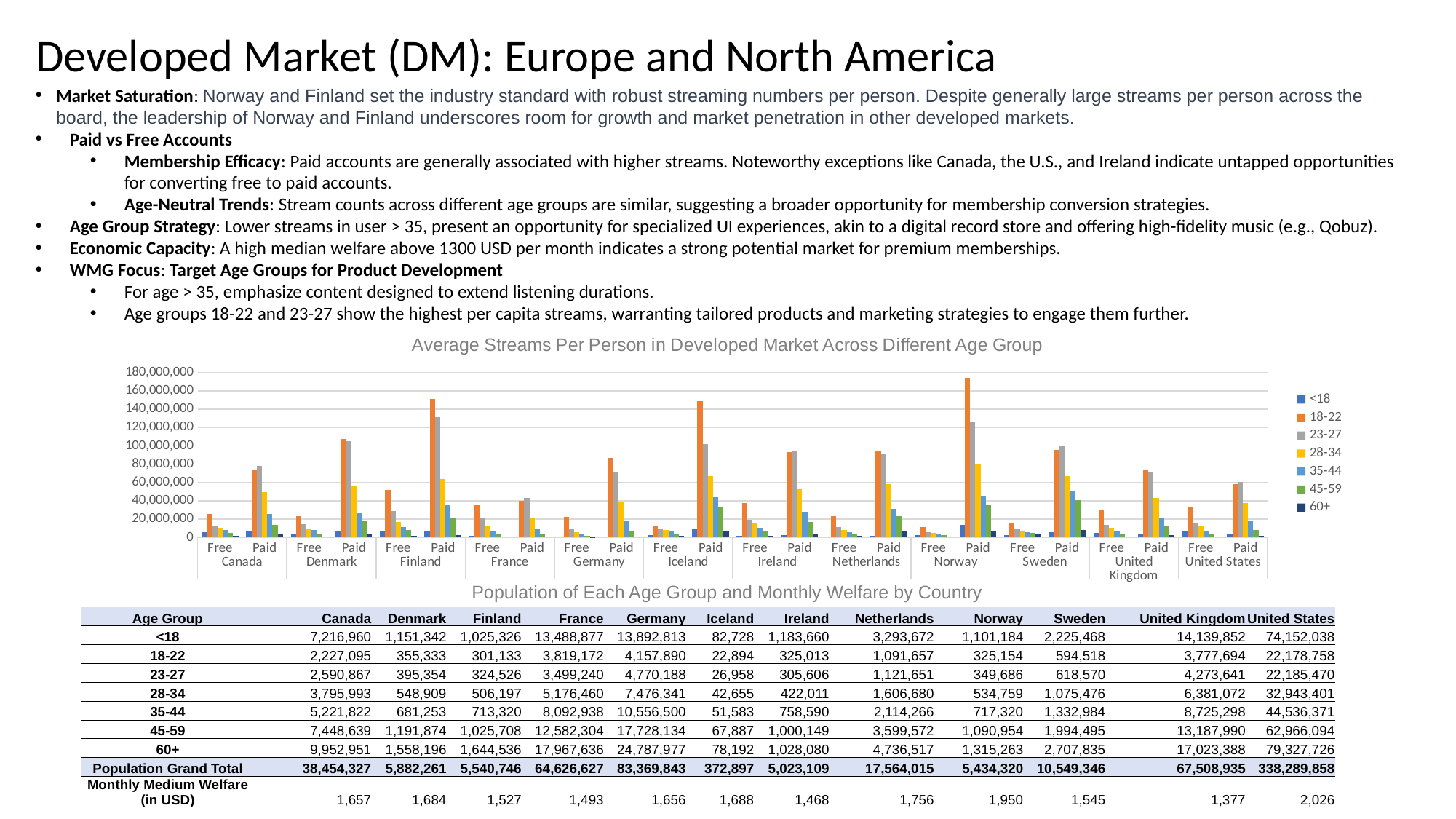

# Developed Market (DM): Europe and North America

Market Saturation: Norway and Finland set the industry standard with robust streaming numbers per person. Despite generally large streams per person across the board, the leadership of Norway and Finland underscores room for growth and market penetration in other developed markets.
Paid vs Free Accounts
Membership Efficacy: Paid accounts are generally associated with higher streams. Noteworthy exceptions like Canada, the U.S., and Ireland indicate untapped opportunities for converting free to paid accounts.
Age-Neutral Trends: Stream counts across different age groups are similar, suggesting a broader opportunity for membership conversion strategies.
Age Group Strategy: Lower streams in user > 35, present an opportunity for specialized UI experiences, akin to a digital record store and offering high-fidelity music (e.g., Qobuz).
Economic Capacity: A high median welfare above 1300 USD per month indicates a strong potential market for premium memberships.
WMG Focus: Target Age Groups for Product Development
For age > 35, emphasize content designed to extend listening durations.
Age groups 18-22 and 23-27 show the highest per capita streams, warranting tailored products and marketing strategies to engage them further.

### Chart: Average Streams Per Person in Developed Market Across Different Age Group

| Category | <18 | 18-22 | 23-27 | 28-34 | 35-44 | 45-59 | 60+ |
|---|---|---|---|---|---|---|---|
| Free | 5822198.0 | 25457502.5 | 12456935.333333334 | 10691507.666666666 | 8661906.166666666 | 5281495.666666667 | 1956347.6666666667 |
| Paid | 6593202.9 | 73730446.83333333 | 78257804.0909091 | 49187261.416666664 | 25646515.416666668 | 13444896.666666666 | 3499222.7 |
| Free | 4398530.0 | 23444736.166666668 | 14634786.833333334 | 9347118.666666666 | 7970321.0 | 4232980.666666667 | 1457633.5 |
| Paid | 6544199.3 | 107291697.0 | 105195066.18181819 | 55760737.90909091 | 27602291.5 | 18114574.181818184 | 3625042.5555555555 |
| Free | 6511287.666666667 | 52106794.666666664 | 29012390.5 | 16770470.166666666 | 11717450.166666666 | 8116003.4 | 1686087.6666666667 |
| Paid | 7179732.666666667 | 151290026.7 | 131565152.27272727 | 64091135.833333336 | 35883123.75 | 21146260.5 | 2798112.222222222 |
| Free | 2055888.5 | 35618961.666666664 | 21145228.666666668 | 12215144.0 | 7284682.833333333 | 3724620.6666666665 | 766314.3333333334 |
| Paid | 735284.4545454546 | 39836894.083333336 | 43404996.166666664 | 21709245.833333332 | 9280878.666666666 | 4675369.666666667 | 762867.2727272727 |
| Free | 935217.1666666666 | 22439259.5 | 8696989.833333334 | 5996387.833333333 | 3892863.6666666665 | 1725925.5 | 422527.6666666667 |
| Paid | 1185805.5 | 86951927.58333333 | 70725009.91666667 | 38630172.5 | 18736634.916666668 | 7631024.416666667 | 1223322.4166666667 |
| Free | 2838078.8 | 12156503.833333334 | 9820071.4 | 8061001.0 | 6672097.4 | 4320246.8 | 2064325.25 |
| Paid | 10006058.555555556 | 148796992.1111111 | 101945104.0 | 66788235.9 | 43811315.45454545 | 33192645.333333332 | 7752546.555555556 |
| Free | 2271847.8333333335 | 37906997.666666664 | 19081590.833333332 | 15152465.0 | 10588628.166666666 | 6891713.5 | 2042206.8333333333 |
| Paid | 2455232.777777778 | 93445623.5 | 94866943.63636364 | 52865769.333333336 | 28226063.818181816 | 17201698.272727273 | 3787392.2 |
| Free | 919565.0 | 23357274.0 | 11109852.5 | 7984864.166666667 | 6153653.333333333 | 3542017.3333333335 | 1826449.0 |
| Paid | 1853668.2222222222 | 94639372.83333333 | 90841954.41666667 | 58593089.0 | 31233684.75 | 23379772.75 | 6459836.7272727275 |
| Free | 2890485.6666666665 | 11637129.333333334 | 5621410.666666667 | 4817049.666666667 | 4064843.6666666665 | 2667462.3333333335 | 1186403.5 |
| Paid | 13547543.666666666 | 173910787.2222222 | 125765621.63636364 | 79633479.18181819 | 45248756.833333336 | 35761968.7 | 7429135.4 |
| Free | 2430522.5 | 15638745.833333334 | 9104835.5 | 6720361.666666667 | 5805789.833333333 | 4793049.166666667 | 3190105.3333333335 |
| Paid | 5872873.545454546 | 95448541.91666667 | 100522000.91666667 | 67321570.41666667 | 50919171.416666664 | 40608542.083333336 | 7932487.083333333 |
| Free | 4949203.666666667 | 29527593.833333332 | 13674003.833333334 | 10226233.166666666 | 7227930.833333333 | 4225584.166666667 | 1319148.6666666667 |
| Paid | 3968000.4545454546 | 74075830.58333333 | 71732409.75 | 43139699.083333336 | 21379045.833333332 | 12402587.833333334 | 2310872.9166666665 |
| Free | 7229537.333333333 | 32674347.166666668 | 16547020.0 | 11954775.166666666 | 7740882.5 | 4523732.833333333 | 1400106.0 |
| Paid | 3785247.6666666665 | 58362759.666666664 | 60962072.583333336 | 37389532.166666664 | 17475234.583333332 | 8620710.666666666 | 2027277.4166666667 |
Population of Each Age Group and Monthly Welfare by Country
| Age Group | Canada | Denmark | Finland | France | Germany | Iceland | Ireland | Netherlands | Norway | Sweden | United Kingdom | United States |
| --- | --- | --- | --- | --- | --- | --- | --- | --- | --- | --- | --- | --- |
| <18 | 7,216,960 | 1,151,342 | 1,025,326 | 13,488,877 | 13,892,813 | 82,728 | 1,183,660 | 3,293,672 | 1,101,184 | 2,225,468 | 14,139,852 | 74,152,038 |
| 18-22 | 2,227,095 | 355,333 | 301,133 | 3,819,172 | 4,157,890 | 22,894 | 325,013 | 1,091,657 | 325,154 | 594,518 | 3,777,694 | 22,178,758 |
| 23-27 | 2,590,867 | 395,354 | 324,526 | 3,499,240 | 4,770,188 | 26,958 | 305,606 | 1,121,651 | 349,686 | 618,570 | 4,273,641 | 22,185,470 |
| 28-34 | 3,795,993 | 548,909 | 506,197 | 5,176,460 | 7,476,341 | 42,655 | 422,011 | 1,606,680 | 534,759 | 1,075,476 | 6,381,072 | 32,943,401 |
| 35-44 | 5,221,822 | 681,253 | 713,320 | 8,092,938 | 10,556,500 | 51,583 | 758,590 | 2,114,266 | 717,320 | 1,332,984 | 8,725,298 | 44,536,371 |
| 45-59 | 7,448,639 | 1,191,874 | 1,025,708 | 12,582,304 | 17,728,134 | 67,887 | 1,000,149 | 3,599,572 | 1,090,954 | 1,994,495 | 13,187,990 | 62,966,094 |
| 60+ | 9,952,951 | 1,558,196 | 1,644,536 | 17,967,636 | 24,787,977 | 78,192 | 1,028,080 | 4,736,517 | 1,315,263 | 2,707,835 | 17,023,388 | 79,327,726 |
| Population Grand Total | 38,454,327 | 5,882,261 | 5,540,746 | 64,626,627 | 83,369,843 | 372,897 | 5,023,109 | 17,564,015 | 5,434,320 | 10,549,346 | 67,508,935 | 338,289,858 |
| Monthly Medium Welfare (in USD) | 1,657 | 1,684 | 1,527 | 1,493 | 1,656 | 1,688 | 1,468 | 1,756 | 1,950 | 1,545 | 1,377 | 2,026 |